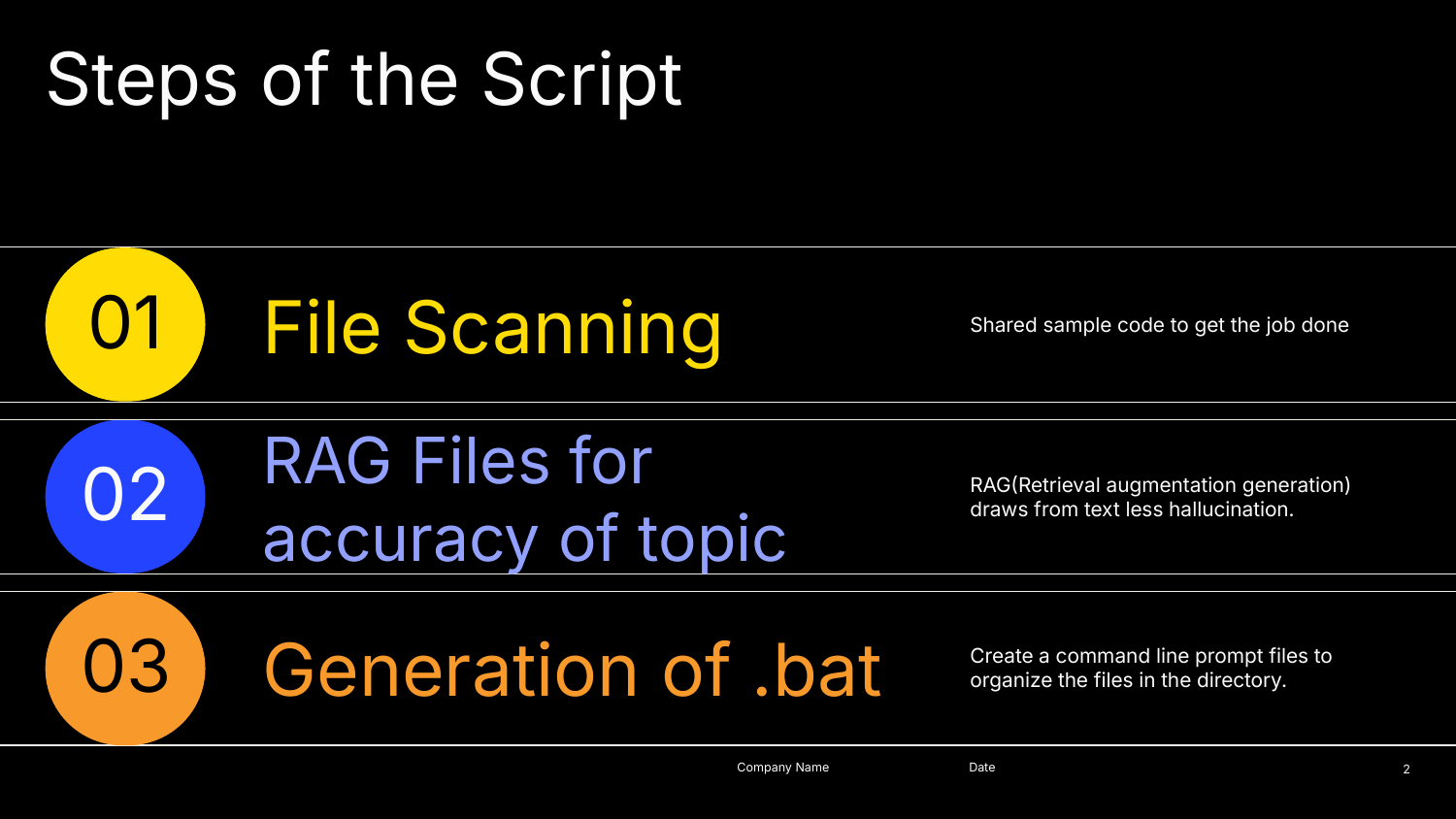

# Steps of the Script
File Scanning
Shared sample code to get the job done

01
RAG(Retrieval augmentation generation) draws from text less hallucination.

02
RAG Files for accuracy of topic
Create a command line prompt files to organize the files in the directory.
Generation of .bat

03
Company Name
Date
2